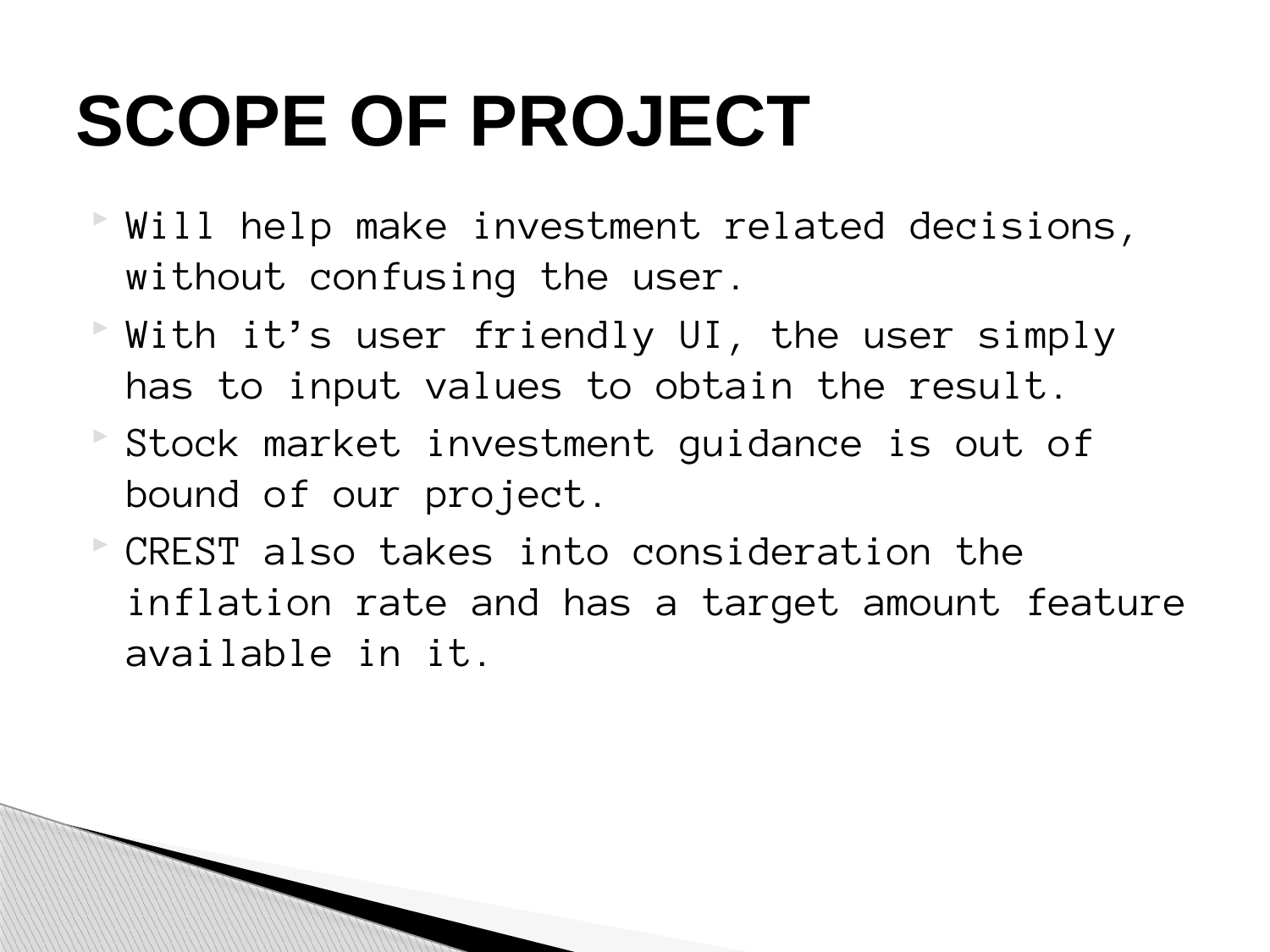

# SCOPE OF PROJECT
Will help make investment related decisions, without confusing the user.
With it’s user friendly UI, the user simply has to input values to obtain the result.
Stock market investment guidance is out of bound of our project.
CREST also takes into consideration the inflation rate and has a target amount feature available in it.